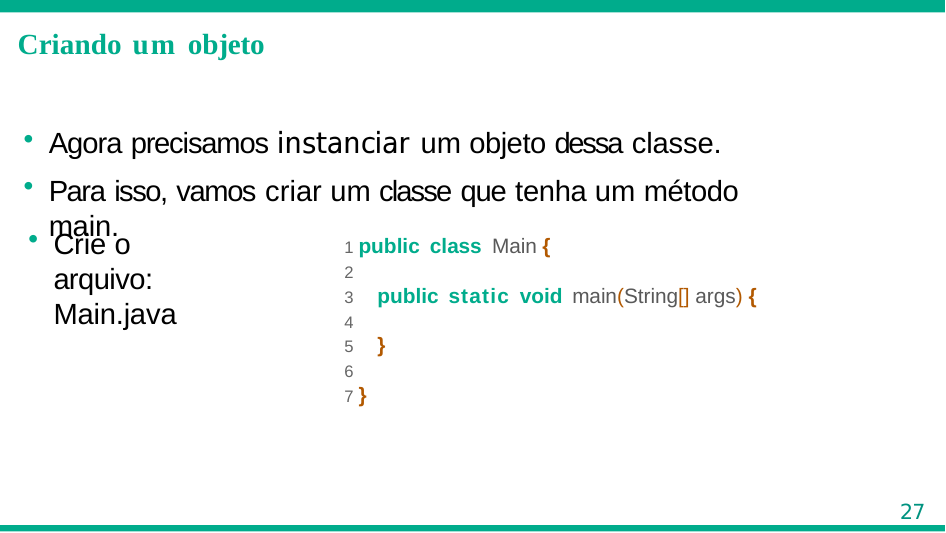

# Criando um objeto
Agora precisamos instanciar um objeto dessa classe.
Para isso, vamos criar um classe que tenha um método main.
Crie o arquivo: 	Main.java
1 public class Main {
2
3	public static void main(String[] args) {
4
5	}
6
7 }
27